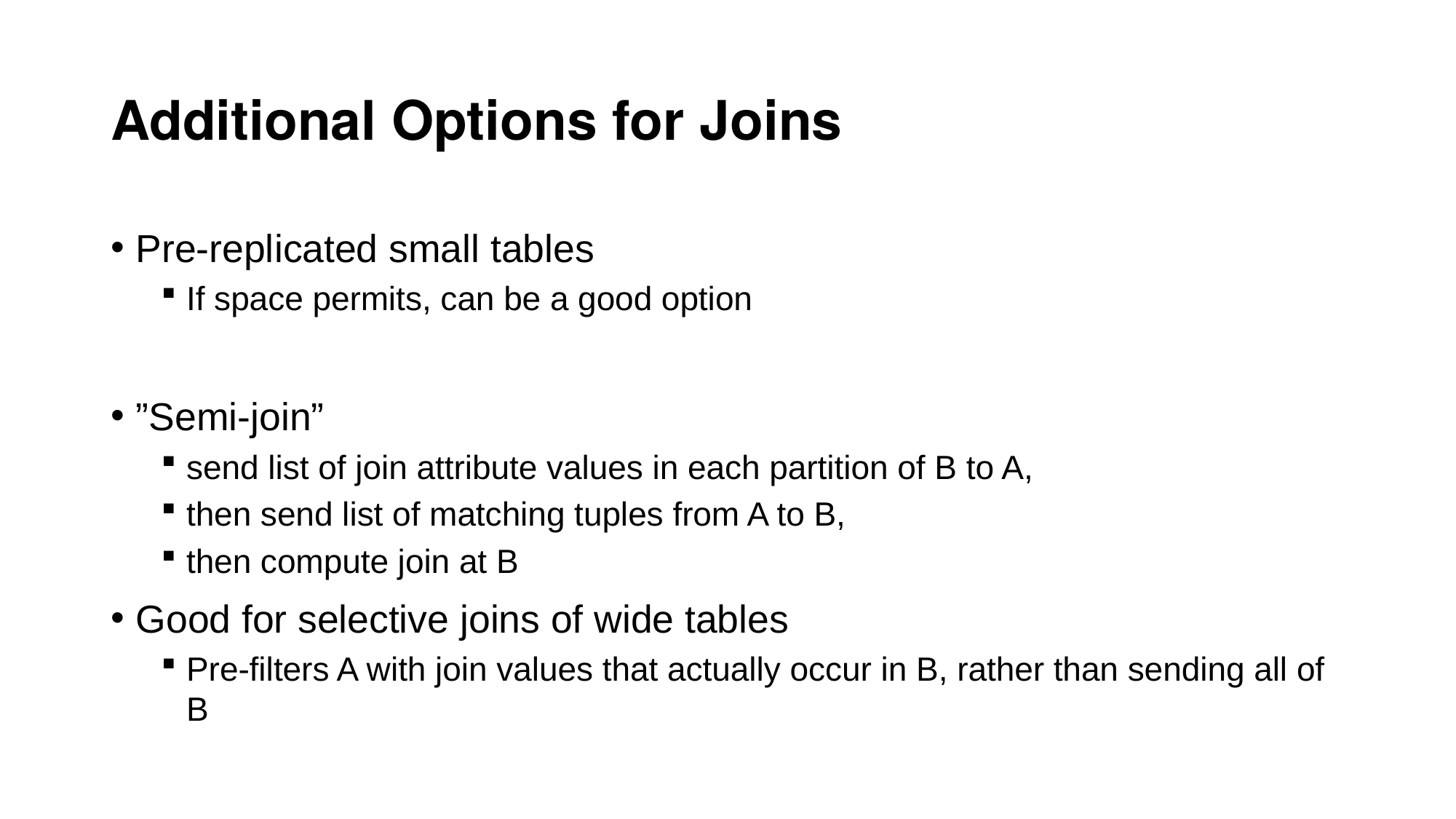

# Additional Options for Joins
Pre-replicated small tables
If space permits, can be a good option

”Semi-join”
send list of join attribute values in each partition of B to A,
then send list of matching tuples from A to B,
then compute join at B
Good for selective joins of wide tables
Pre-filters A with join values that actually occur in B, rather than sending all of B